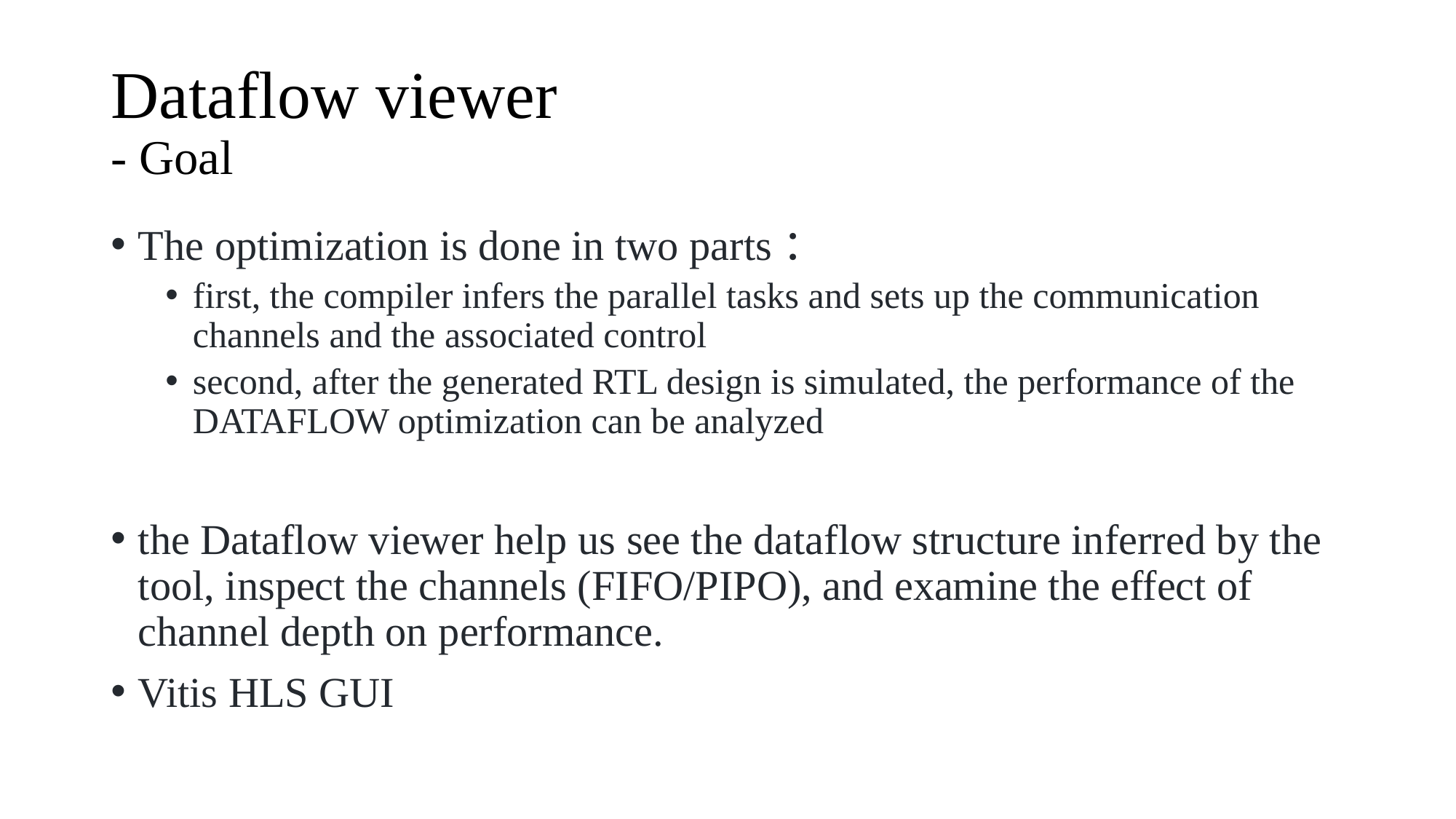

# Dataflow viewer - Goal
The optimization is done in two parts：
first, the compiler infers the parallel tasks and sets up the communication channels and the associated control
second, after the generated RTL design is simulated, the performance of the DATAFLOW optimization can be analyzed

the Dataflow viewer help us see the dataflow structure inferred by the tool, inspect the channels (FIFO/PIPO), and examine the effect of channel depth on performance.
Vitis HLS GUI